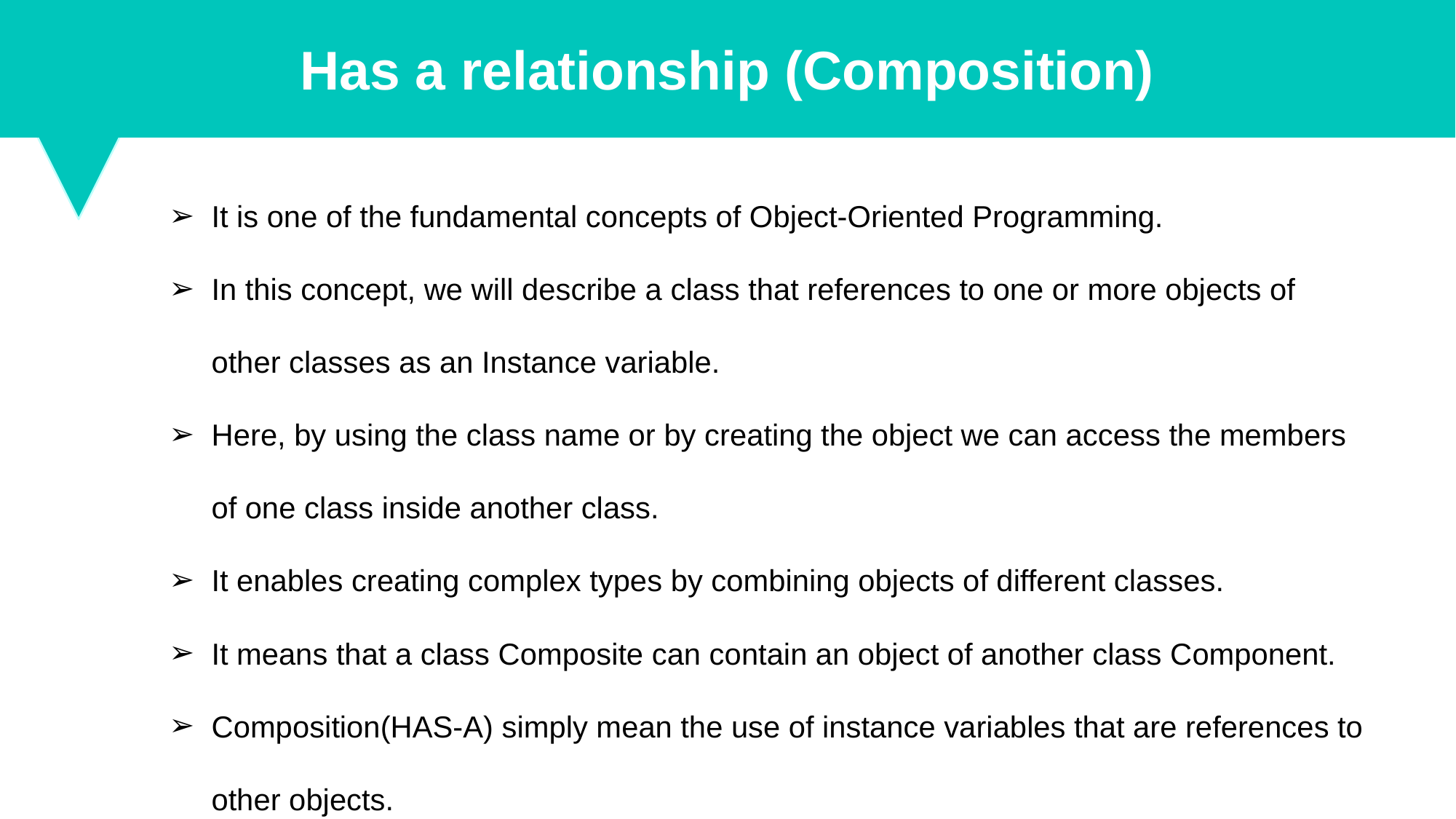

Has a relationship (Composition)

It is one of the fundamental concepts of Object-Oriented Programming.
In this concept, we will describe a class that references to one or more objects of other classes as an Instance variable.
Here, by using the class name or by creating the object we can access the members of one class inside another class.
It enables creating complex types by combining objects of different classes.
It means that a class Composite can contain an object of another class Component.
Composition(HAS-A) simply mean the use of instance variables that are references to other objects.